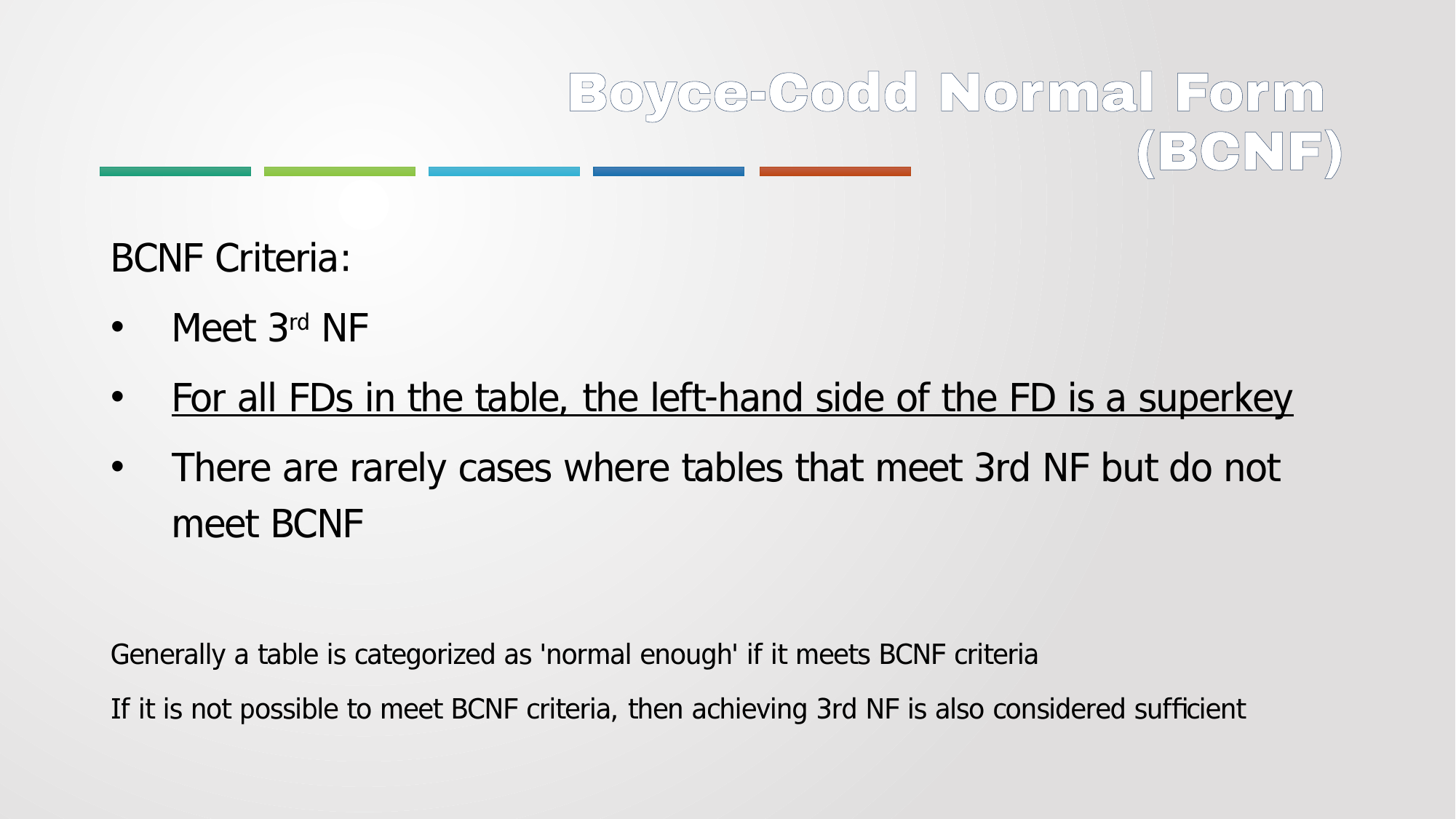

# Boyce-Codd Normal Form (BCNF)
BCNF Criteria:
Meet 3rd NF
For all FDs in the table, the left-hand side of the FD is a superkey
There are rarely cases where tables that meet 3rd NF but do not meet BCNF

Generally a table is categorized as 'normal enough' if it meets BCNF criteria
If it is not possible to meet BCNF criteria, then achieving 3rd NF is also considered sufficient